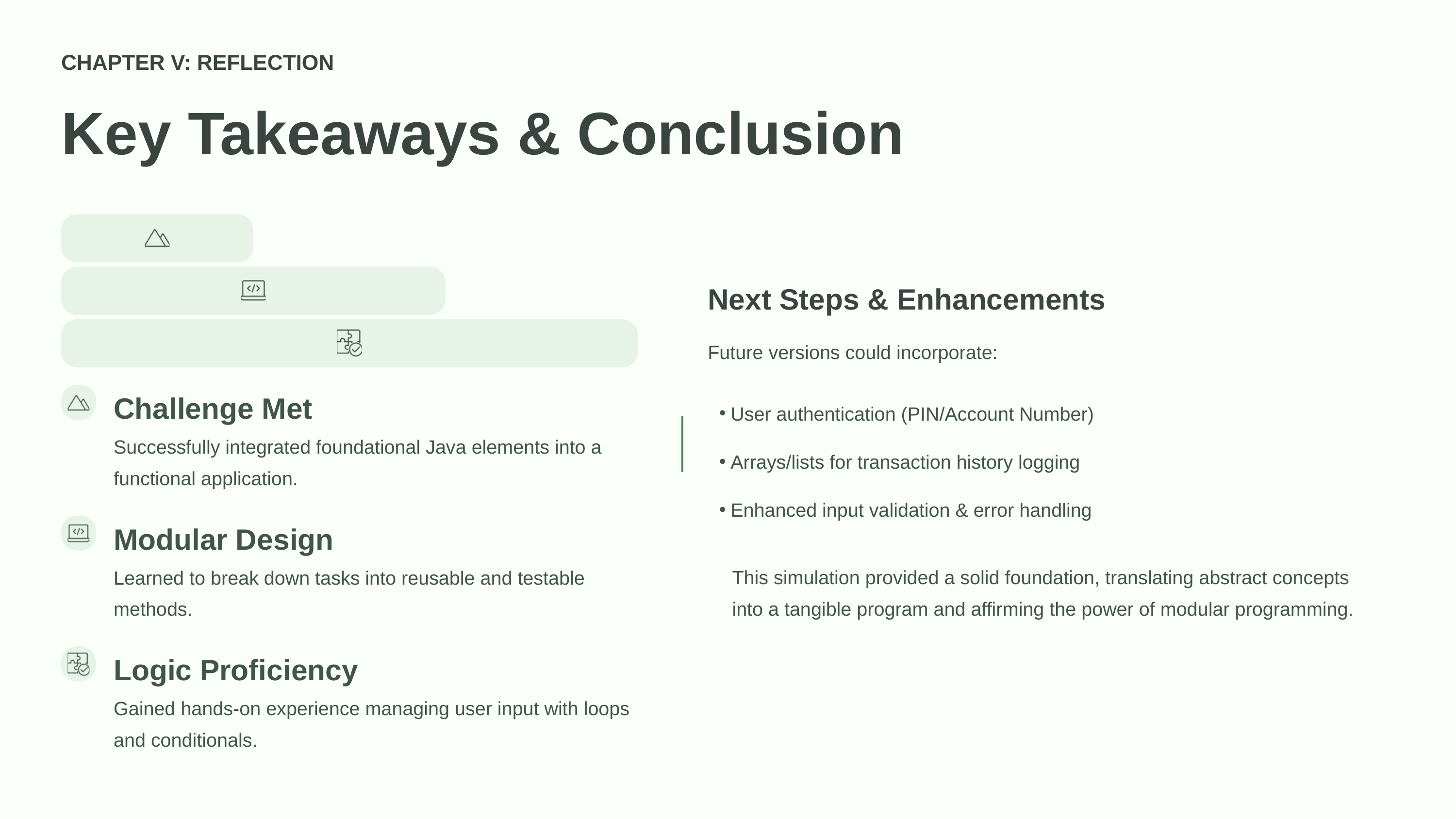

CHAPTER V: REFLECTION
Key Takeaways & Conclusion

Next Steps & Enhancements

Future versions could incorporate:

Challenge Met

User authentication (PIN/Account Number)

Successfully integrated foundational Java elements into a functional application.
Arrays/lists for transaction history logging
Enhanced input validation & error handling

Modular Design

This simulation provided a solid foundation, translating abstract concepts into a tangible program and affirming the power of modular programming.
Learned to break down tasks into reusable and testable methods.

Logic Proficiency

Gained hands-on experience managing user input with loops and conditionals.